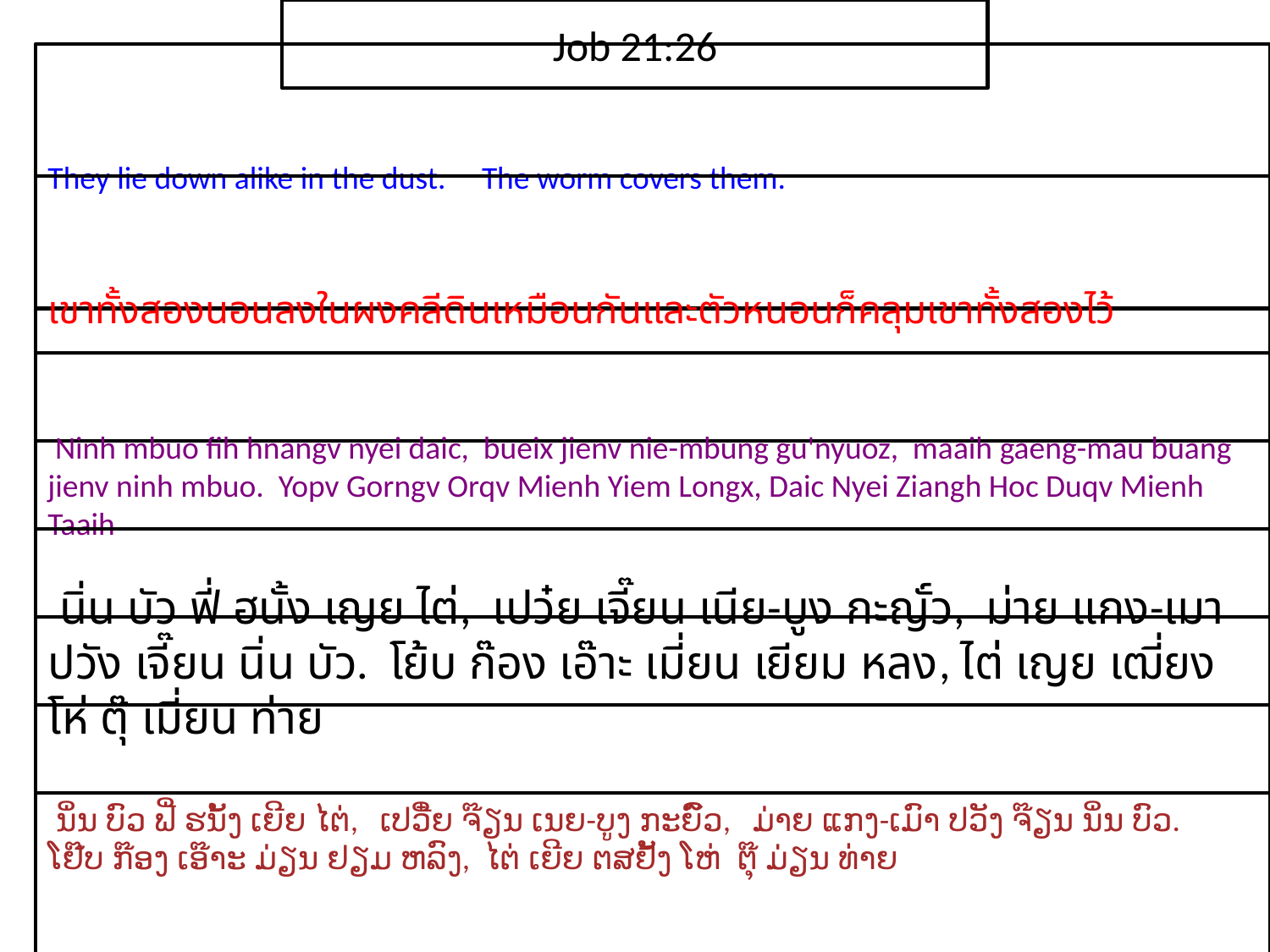

Job 21:26
They lie down alike in the dust.     The worm covers them.
เขา​ทั้ง​สอง​นอน​ลง​ใน​ผง​คลี​ดิน​เหมือน​กันและ​ตัว​หนอน​ก็​คลุม​เขา​ทั้ง​สอง​ไว้
 Ninh mbuo fih hnangv nyei daic,  bueix jienv nie-mbung gu'nyuoz,  maaih gaeng-mau buang jienv ninh mbuo.  Yopv Gorngv Orqv Mienh Yiem Longx, Daic Nyei Ziangh Hoc Duqv Mienh Taaih
 นิ่น บัว ฟี่ ฮนั้ง เญย ไต่,  เปว๋ย เจี๊ยน เนีย-บูง กะญั์ว,  ม่าย แกง-เมา ปวัง เจี๊ยน นิ่น บัว.  โย้บ ก๊อง เอ๊าะ เมี่ยน เยียม หลง, ไต่ เญย เฒี่ยง โห่ ตุ๊ เมี่ยน ท่าย
 ນິ່ນ ບົວ ຟີ່ ຮນັ້ງ ເຍີຍ ໄຕ່,   ເປວີ໋ຍ ຈ໊ຽນ ເນຍ-ບູງ ກະຍົ໌ວ,   ມ່າຍ ແກງ-ເມົາ ປວັງ ຈ໊ຽນ ນິ່ນ ບົວ.   ໂຢ໊ບ ກ໊ອງ ເອ໊າະ ມ່ຽນ ຢຽມ ຫລົງ,  ໄຕ່ ເຍີຍ ຕສຢັ້ງ ໂຫ່  ຕຸ໊ ມ່ຽນ ທ່າຍ